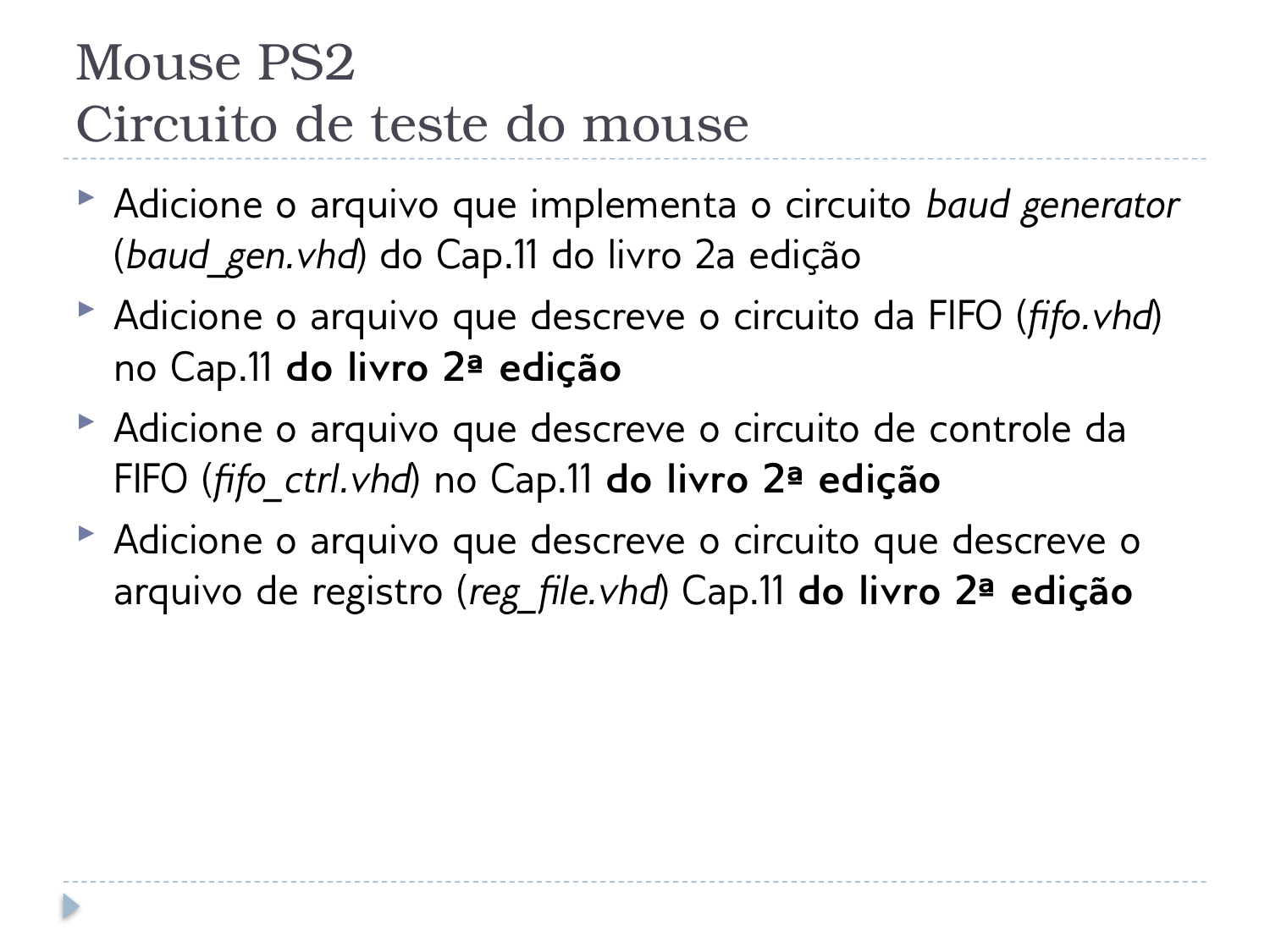

# Mouse PS2 Circuito de teste do mouse
Adicione o arquivo que implementa o circuito baud generator (baud_gen.vhd) do Cap.11 do livro 2a edição
Adicione o arquivo que descreve o circuito da FIFO (fifo.vhd) no Cap.11 do livro 2ª edição
Adicione o arquivo que descreve o circuito de controle da FIFO (fifo_ctrl.vhd) no Cap.11 do livro 2ª edição
Adicione o arquivo que descreve o circuito que descreve o arquivo de registro (reg_file.vhd) Cap.11 do livro 2ª edição